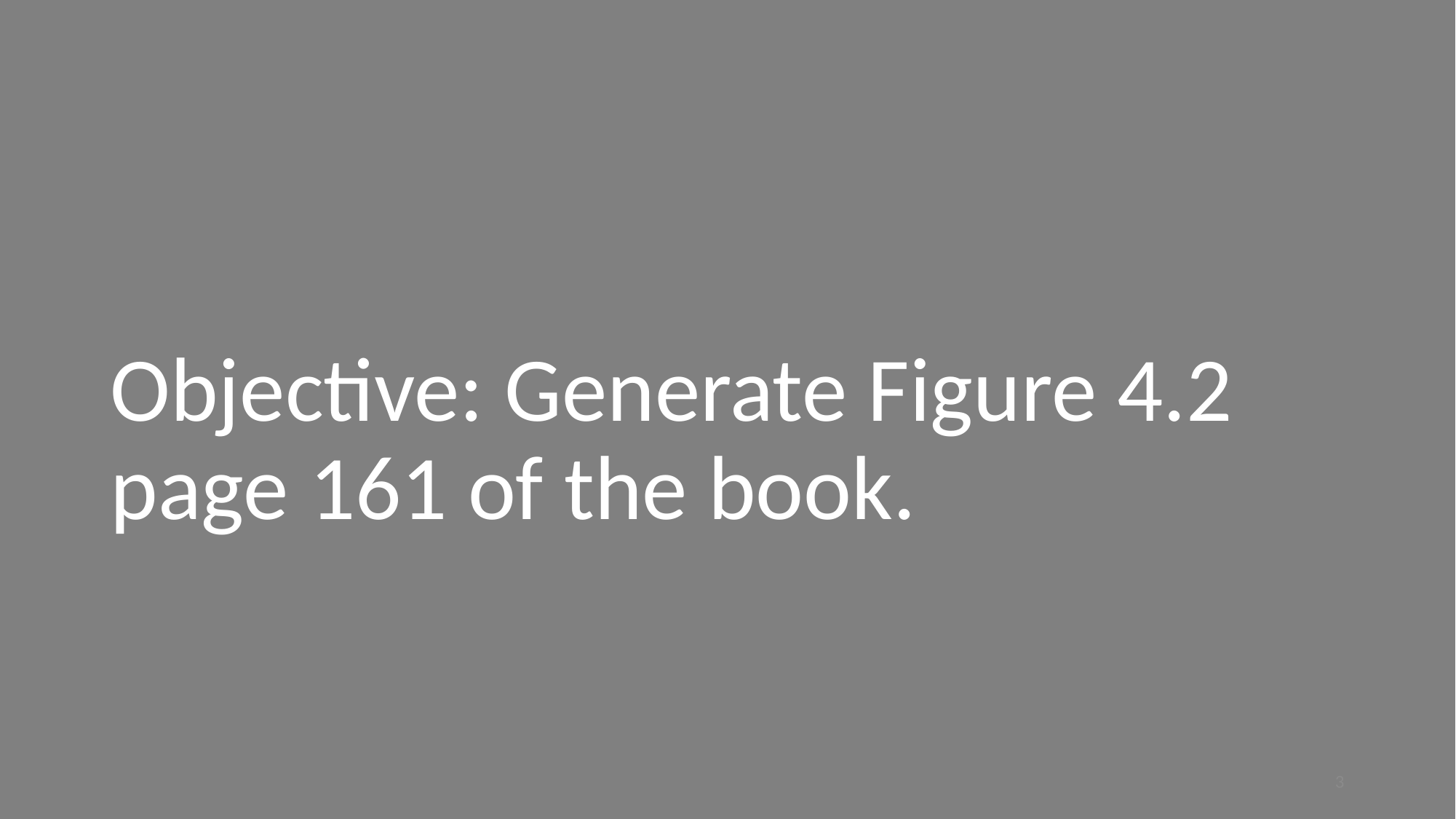

# Objective: Generate Figure 4.2 page 161 of the book.
3